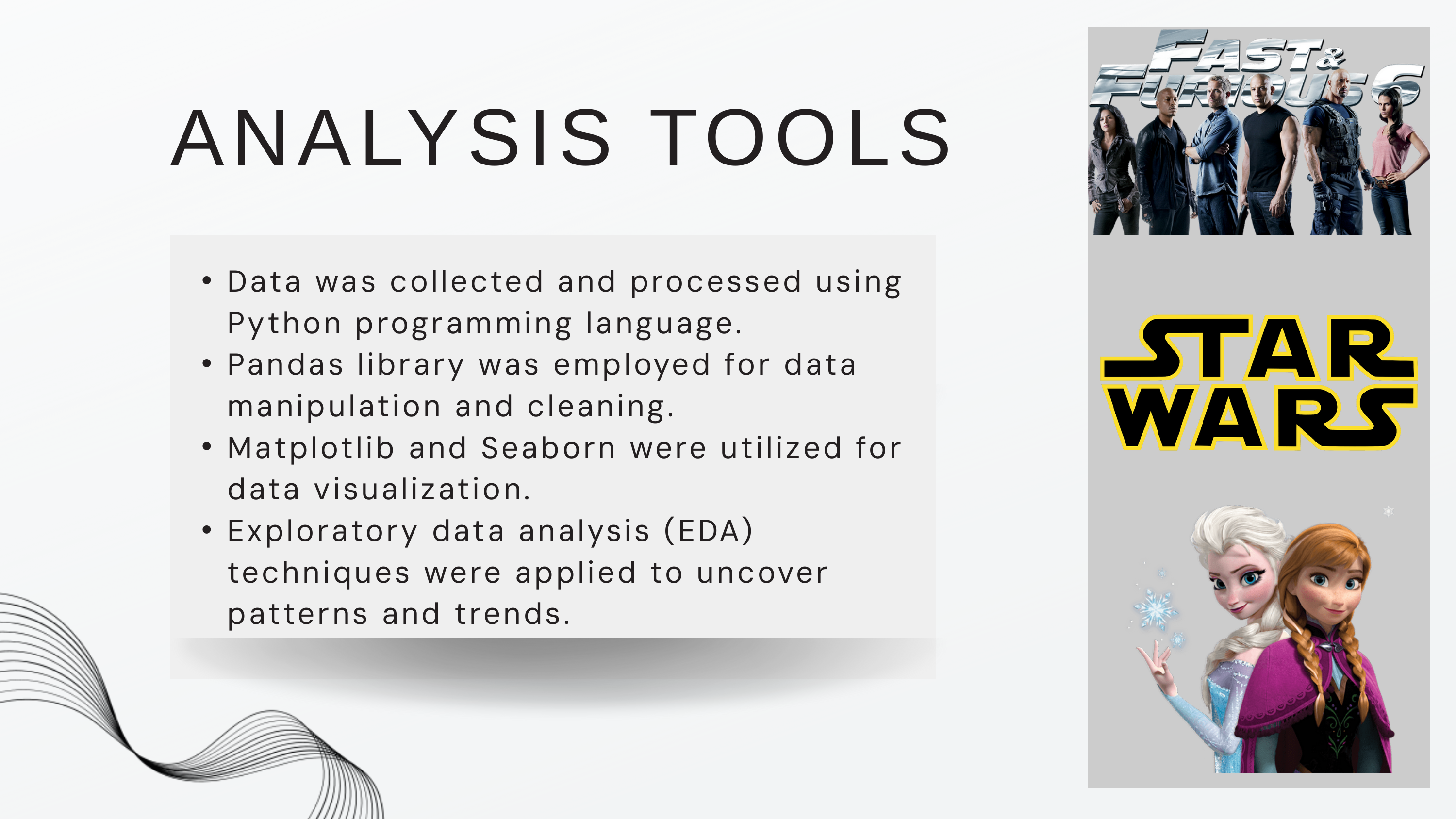

ANALYSIS TOOLS

Data was collected and processed using Python programming language.
Pandas library was employed for data manipulation and cleaning.
Matplotlib and Seaborn were utilized for data visualization.
Exploratory data analysis (EDA) techniques were applied to uncover patterns and trends.